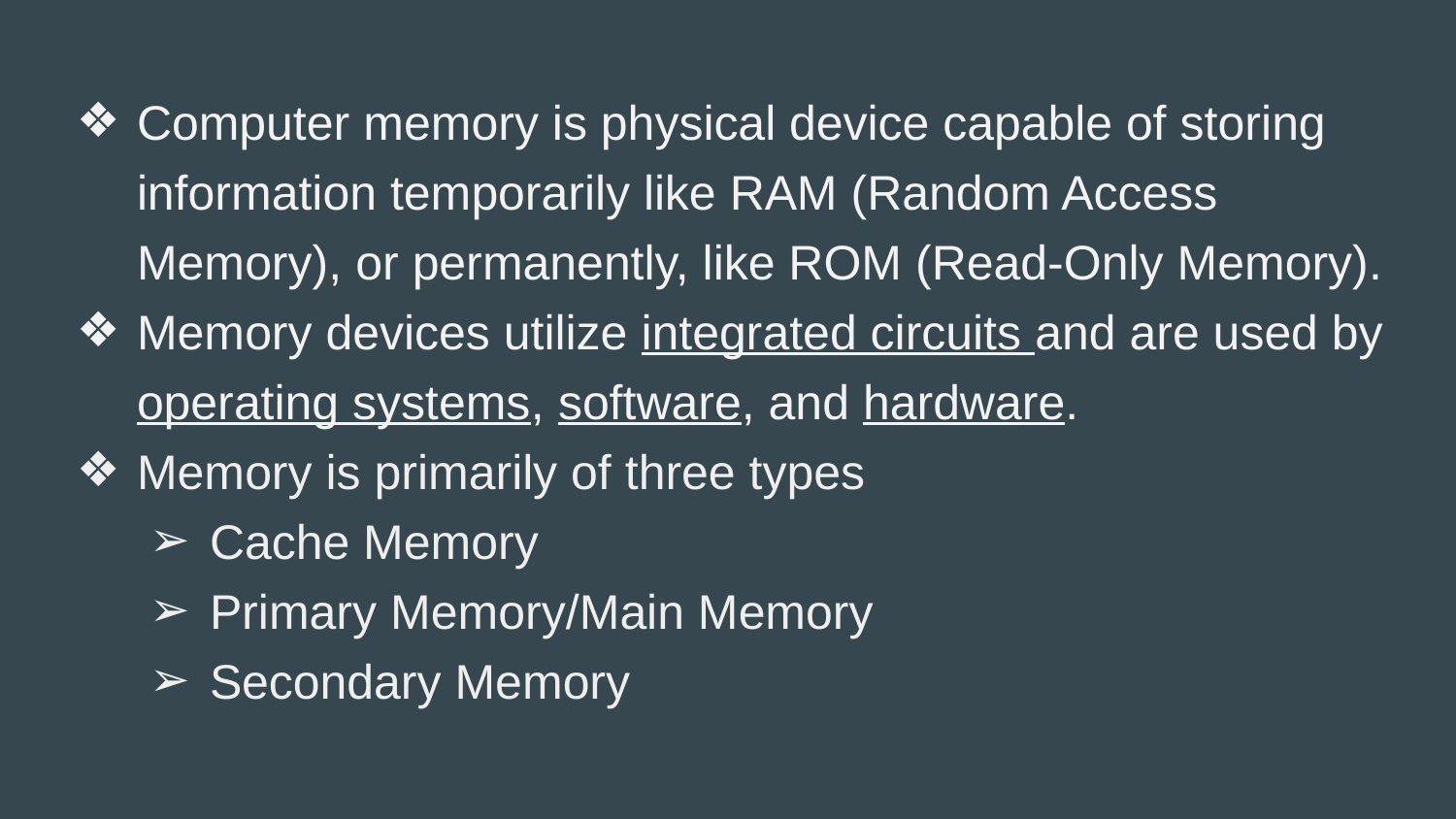

# Computer memory is physical device capable of storing information temporarily like RAM (Random Access Memory), or permanently, like ROM (Read-Only Memory).
Memory devices utilize integrated circuits and are used by operating systems, software, and hardware.
Memory is primarily of three types
Cache Memory
Primary Memory/Main Memory
Secondary Memory